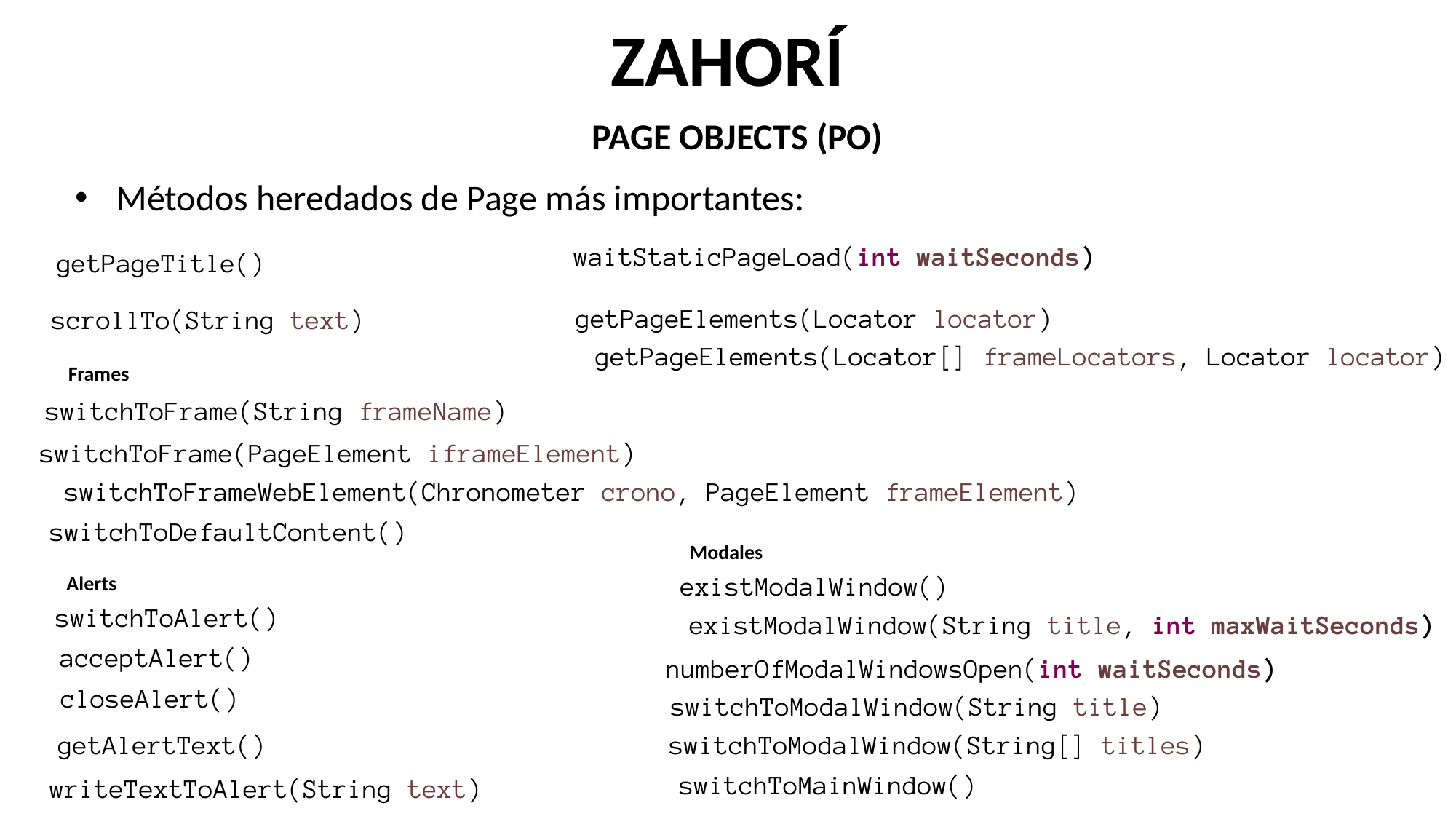

ZAHORÍ
PAGE OBJECTS (PO)
Métodos heredados de Page más importantes:
waitStaticPageLoad(int waitSeconds)
getPageTitle()
getPageElements(Locator locator)
scrollTo(String text)
getPageElements(Locator[] frameLocators, Locator locator)
Frames
switchToFrame(String frameName)
switchToFrame(PageElement iframeElement)
switchToFrameWebElement(Chronometer crono, PageElement frameElement)
switchToDefaultContent()
Modales
existModalWindow()
Alerts
switchToAlert()
existModalWindow(String title, int maxWaitSeconds)
acceptAlert()
numberOfModalWindowsOpen(int waitSeconds)
closeAlert()
switchToModalWindow(String title)
getAlertText()
switchToModalWindow(String[] titles)
switchToMainWindow()
writeTextToAlert(String text)